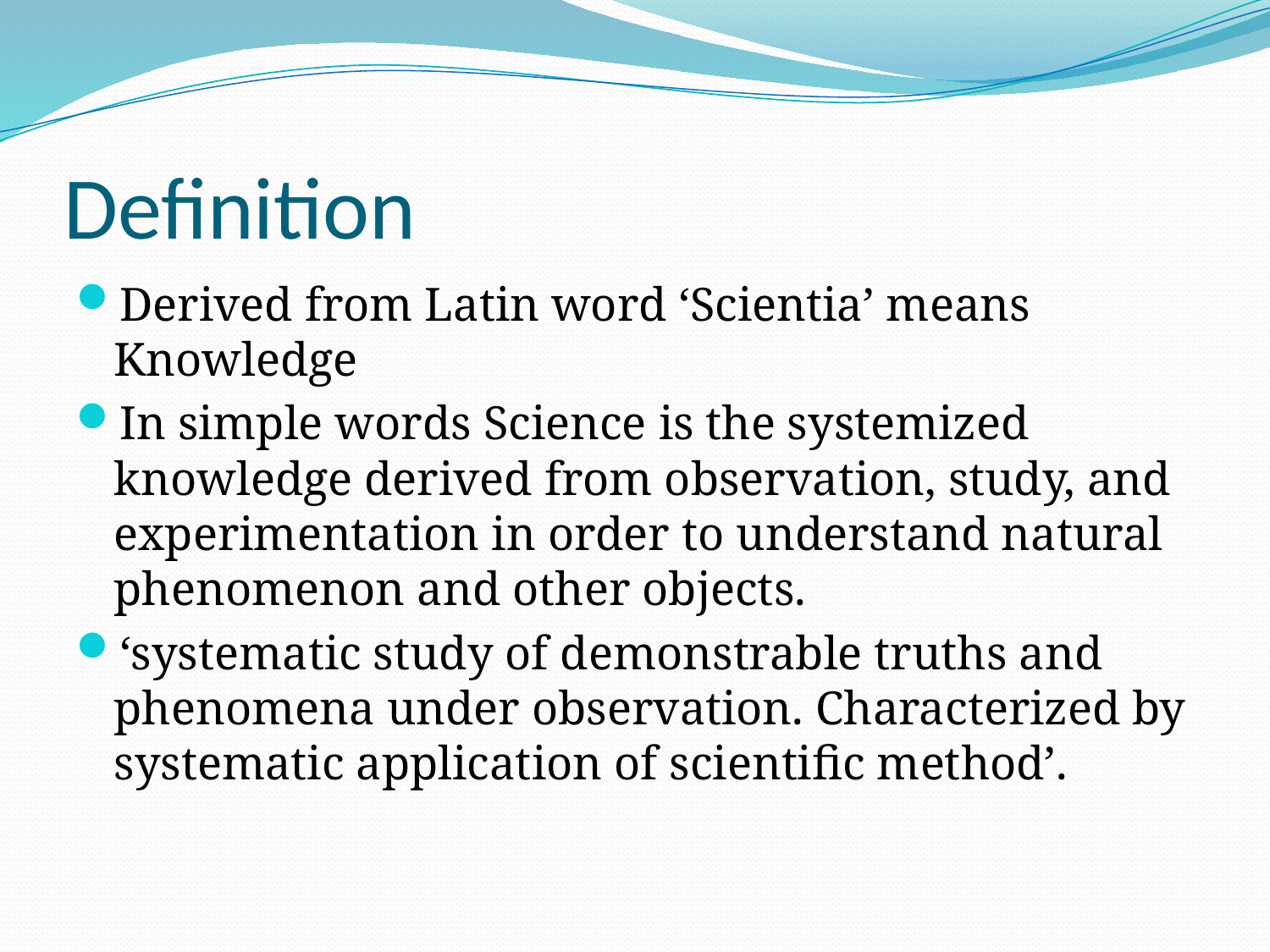

# Definition
Derived from Latin word ‘Scientia’ means Knowledge
In simple words Science is the systemized knowledge derived from observation, study, and experimentation in order to understand natural phenomenon and other objects.
‘systematic study of demonstrable truths and phenomena under observation. Characterized by systematic application of scientific method’.